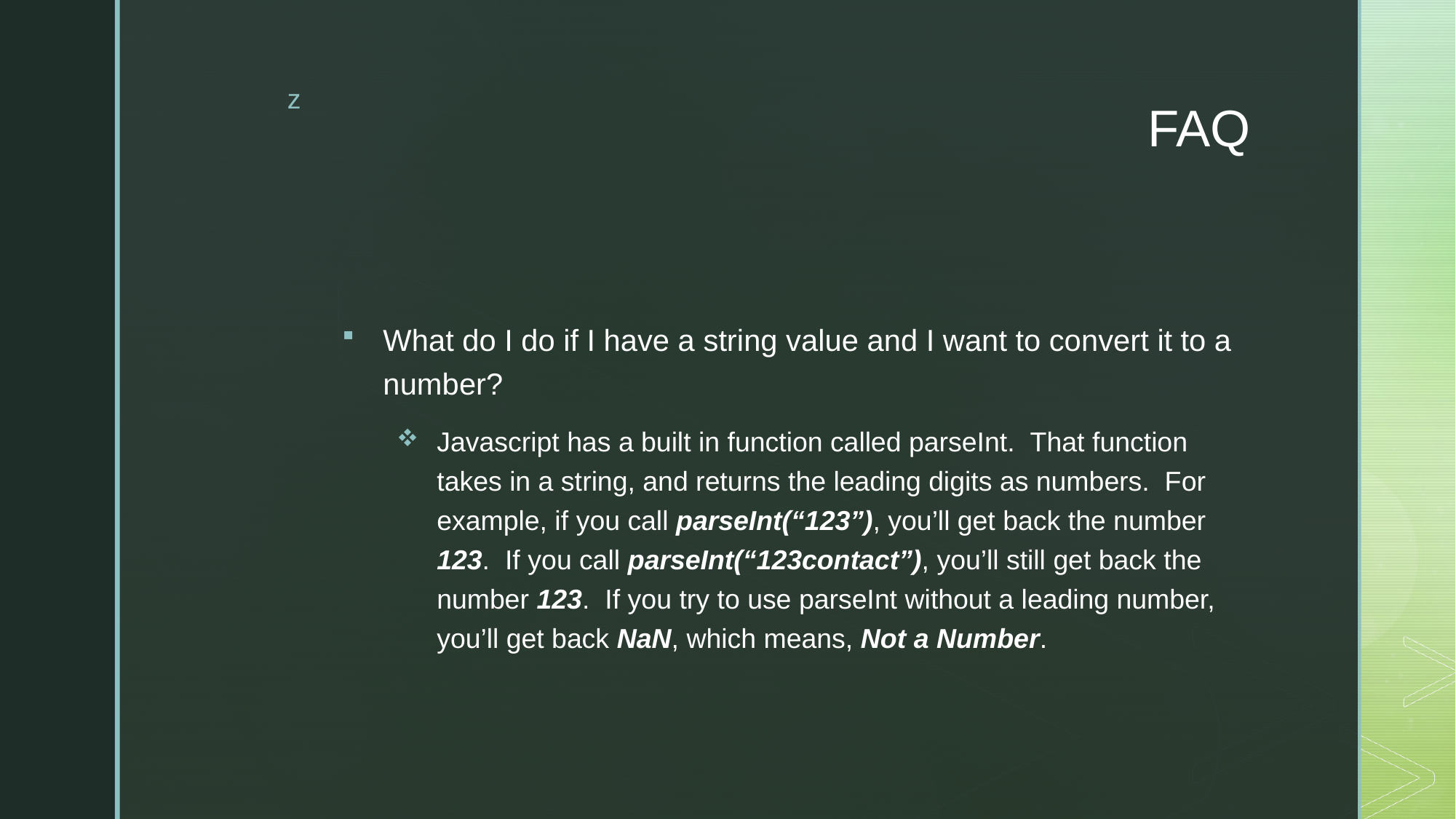

# FAQ
What do I do if I have a string value and I want to convert it to a number?
Javascript has a built in function called parseInt.  That function takes in a string, and returns the leading digits as numbers.  For example, if you call parseInt(“123”), you’ll get back the number 123.  If you call parseInt(“123contact”), you’ll still get back the number 123.  If you try to use parseInt without a leading number, you’ll get back NaN, which means, Not a Number.